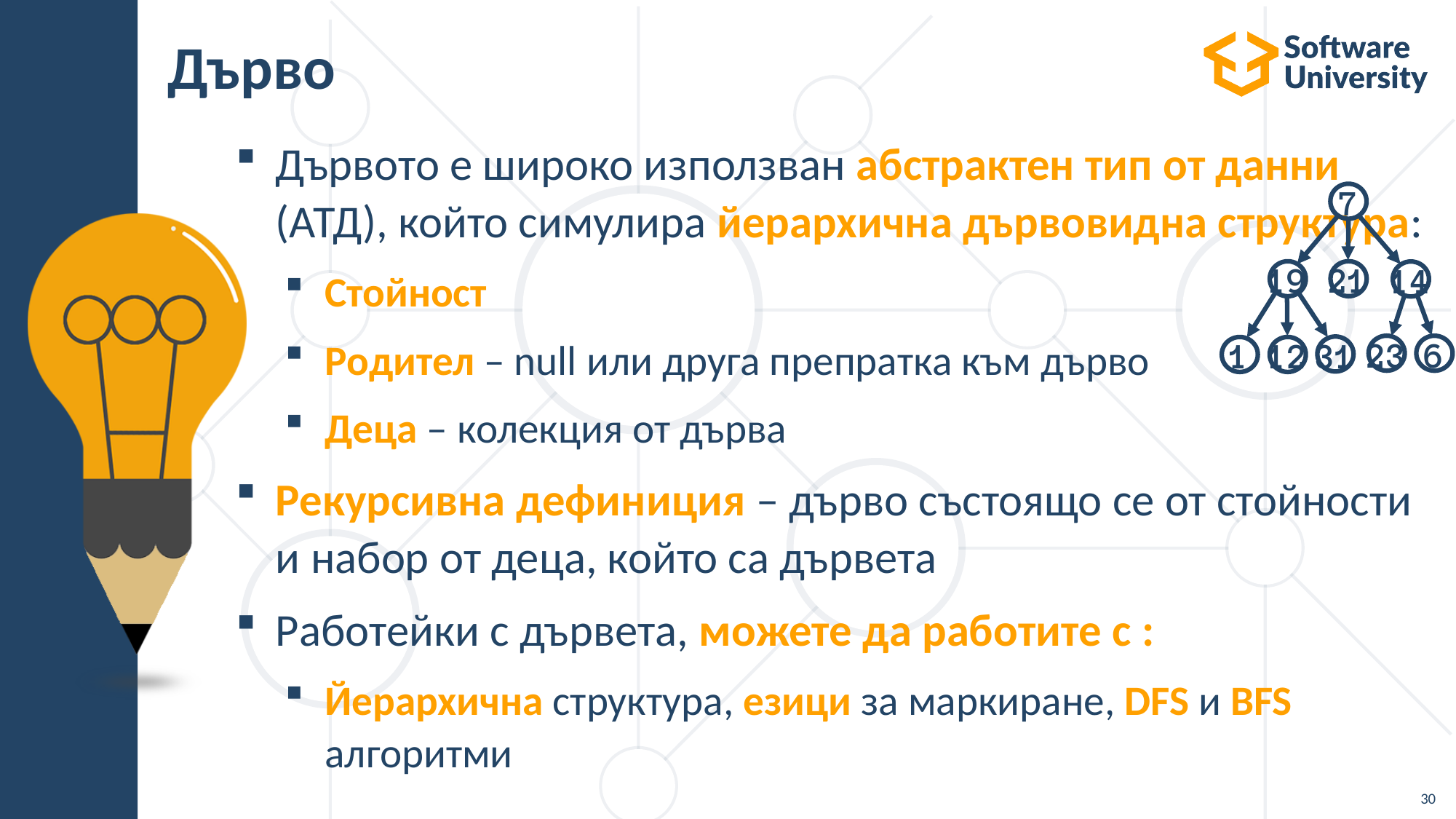

# Дърво
Дървото е широко използван абстрактен тип от данни (АТД), който симулира йерархична дървовидна структура:
Стойност
Родител – null или друга препратка към дърво
Деца – колекция от дърва
Рекурсивна дефиниция – дърво състоящо се от стойности и набор от деца, който са дървета
Работейки с дървета, можете да работите с :
Йерархична структура, езици за маркиране, DFS и BFS алгоритми
7

21
19
14

23
6
31
12
1
30